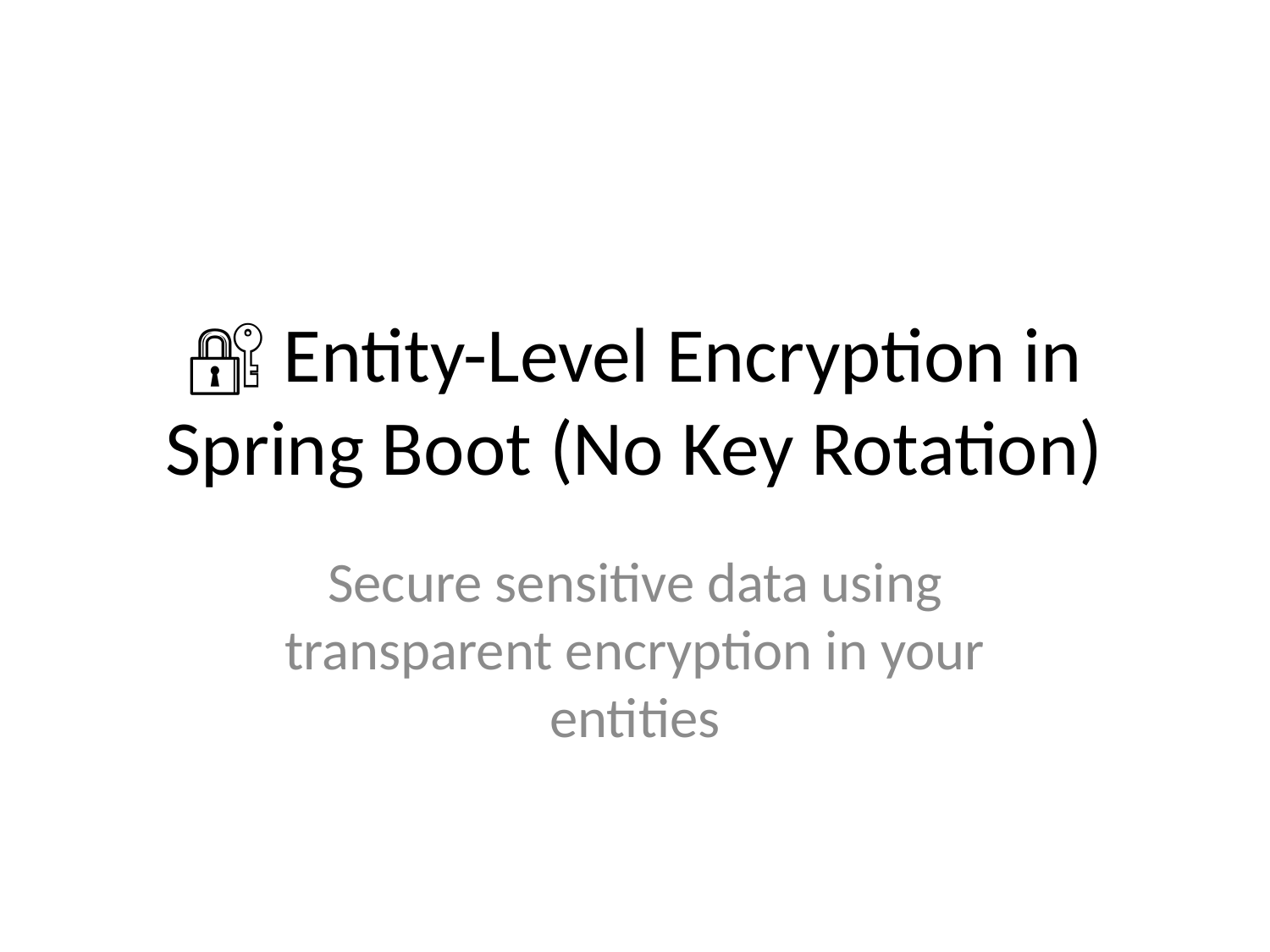

# 🔐 Entity-Level Encryption in Spring Boot (No Key Rotation)
Secure sensitive data using transparent encryption in your entities